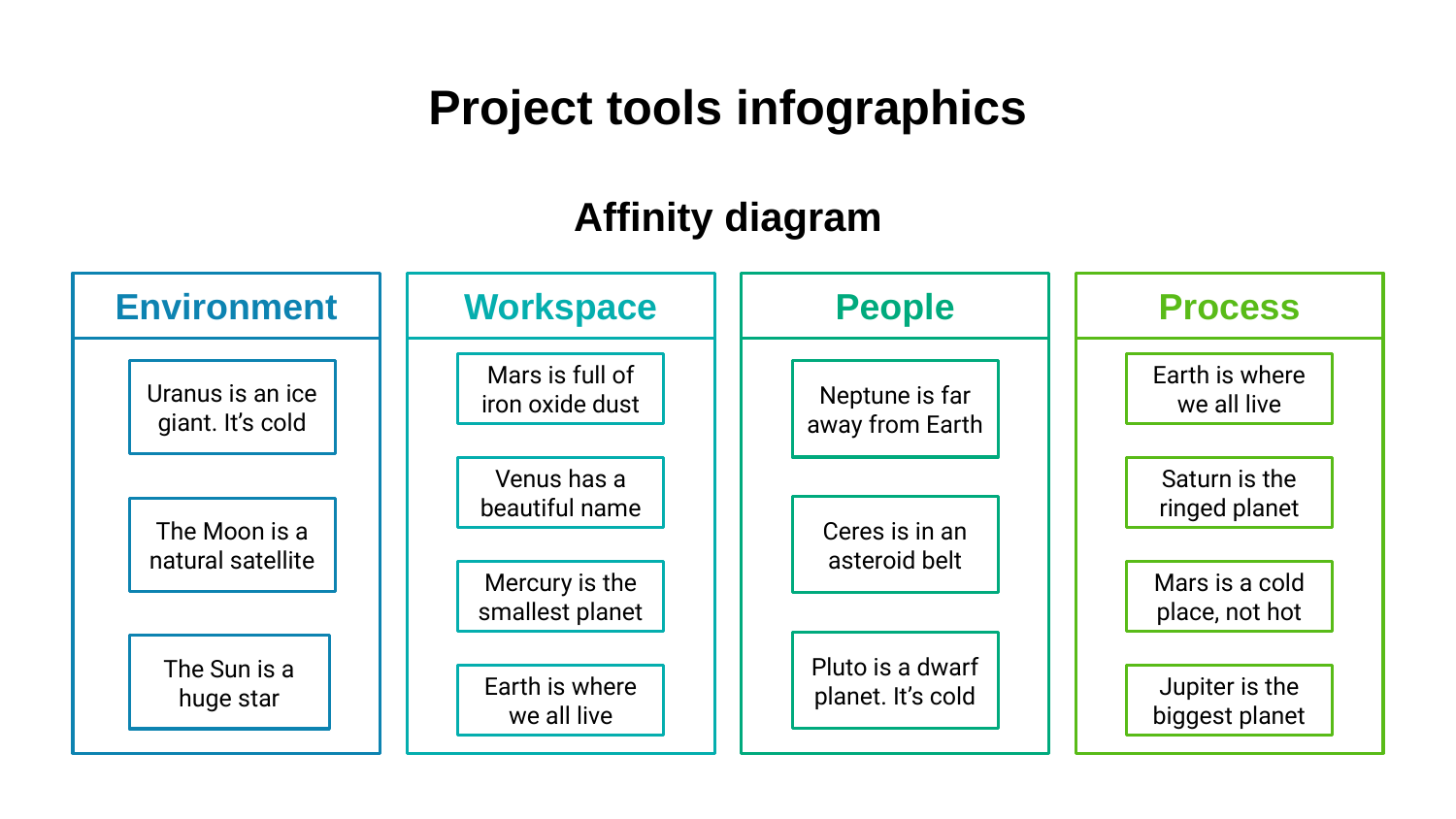

# Project tools infographics
Affinity diagram
Environment
Workspace
People
Process

Mars is full of iron oxide dust
Earth is where we all live
Uranus is an ice giant. It’s cold
Neptune is far away from Earth
Venus has a beautiful name
Saturn is the ringed planet
Ceres is in an asteroid belt
The Moon is a natural satellite
Mercury is the smallest planet
Mars is a cold place, not hot
Pluto is a dwarf planet. It’s cold
The Sun is a huge star
Earth is where we all live
Jupiter is the biggest planet